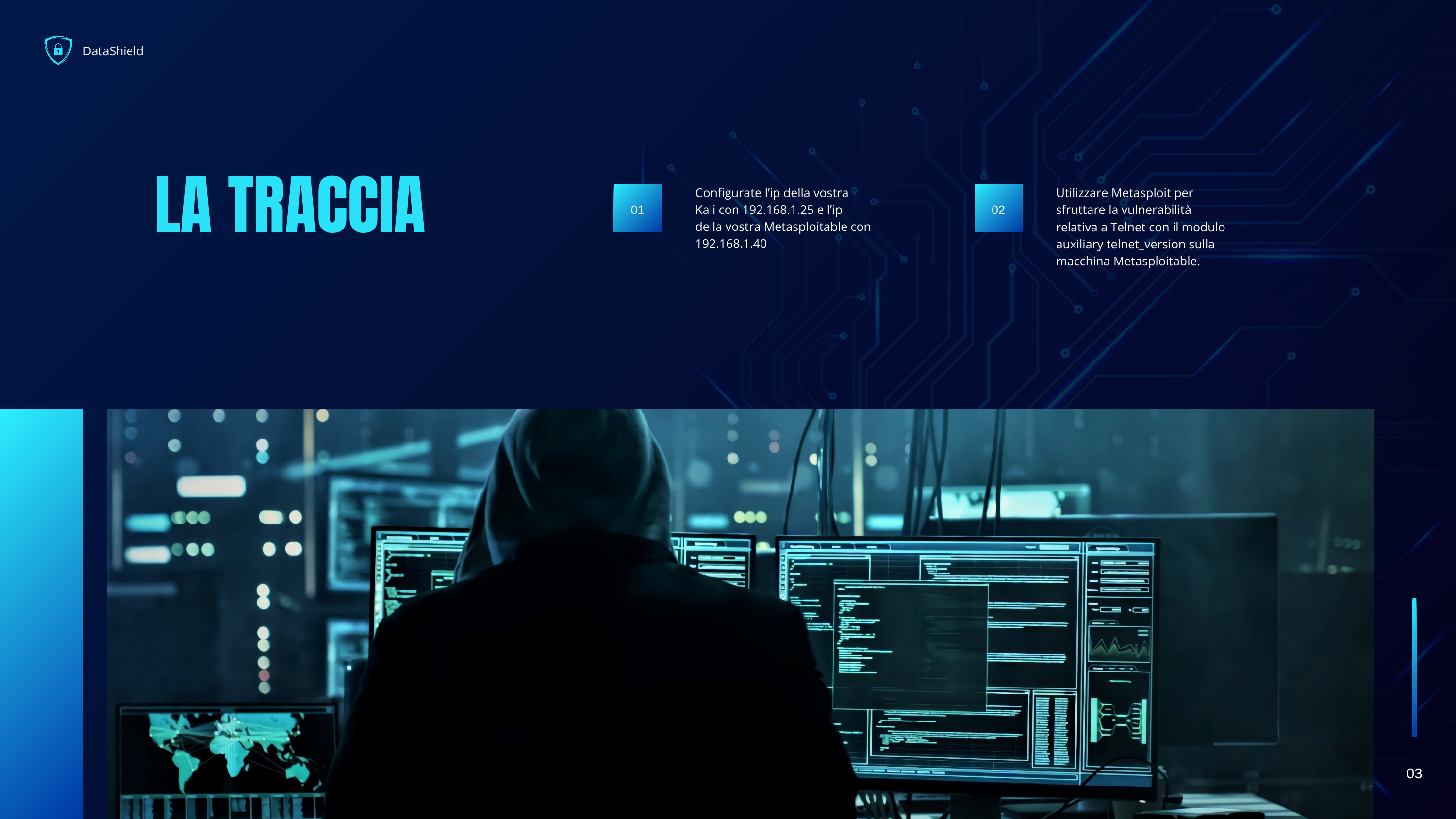

DataShield

LA TRACCIA
Configurate l’ip della vostra Kali con 192.168.1.25 e l’ip della vostra Metasploitable con 192.168.1.40
Utilizzare Metasploit per sfruttare la vulnerabilità relativa a Telnet con il modulo auxiliary telnet_version sulla macchina Metasploitable.

01
02

03